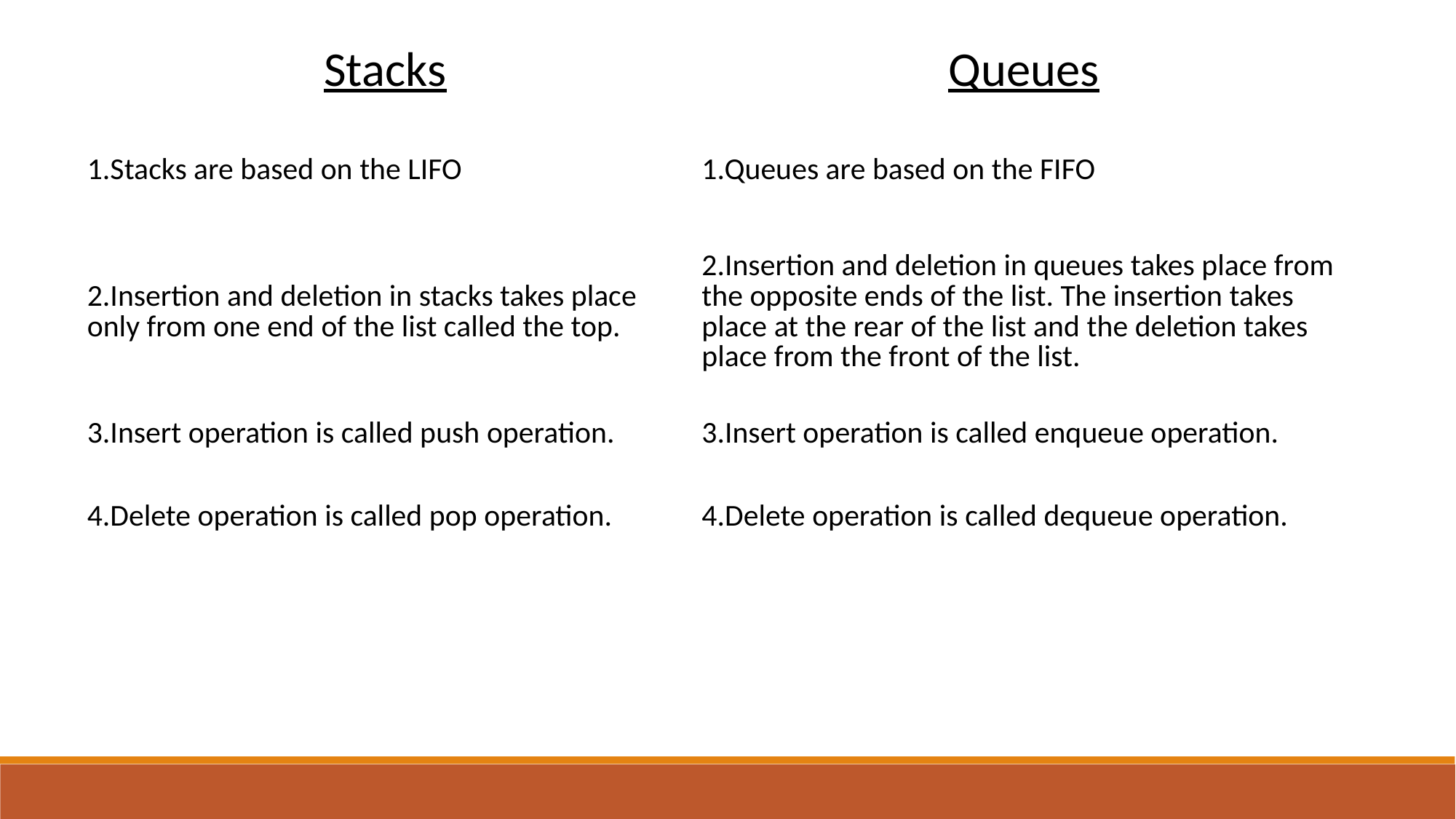

| Stacks | Queues |
| --- | --- |
| 1.Stacks are based on the LIFO | 1.Queues are based on the FIFO |
| 2.Insertion and deletion in stacks takes place only from one end of the list called the top. | 2.Insertion and deletion in queues takes place from the opposite ends of the list. The insertion takes place at the rear of the list and the deletion takes place from the front of the list. |
| 3.Insert operation is called push operation. | 3.Insert operation is called enqueue operation. |
| 4.Delete operation is called pop operation. | 4.Delete operation is called dequeue operation. |
|  |  |